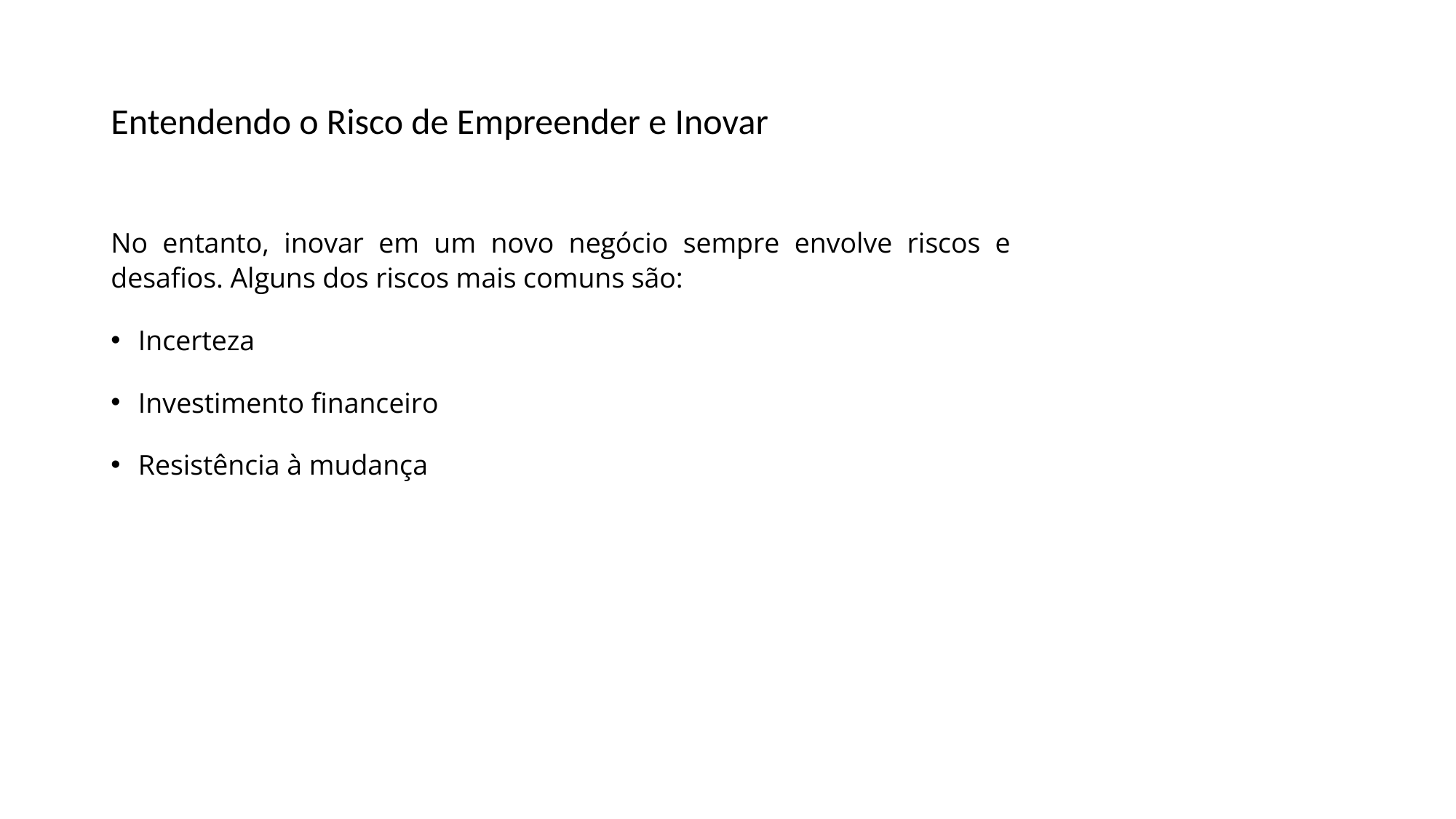

# Entendendo o Risco de Empreender e Inovar
No entanto, inovar em um novo negócio sempre envolve riscos e desafios. Alguns dos riscos mais comuns são:
Incerteza
Investimento financeiro
Resistência à mudança